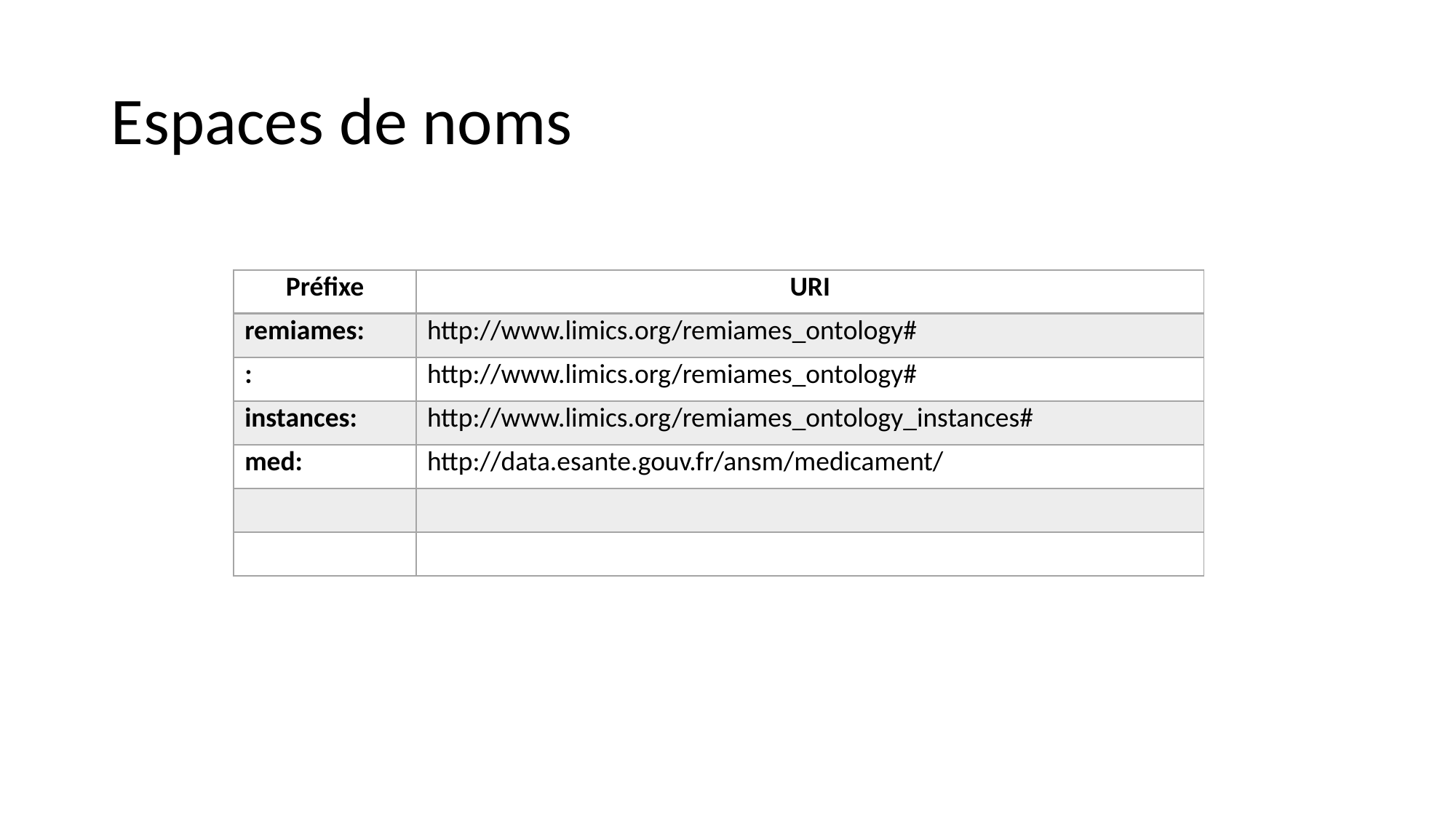

# Espaces de noms
| Préfixe | URI |
| --- | --- |
| remiames: | http://www.limics.org/remiames\_ontology# |
| : | http://www.limics.org/remiames\_ontology# |
| instances: | http://www.limics.org/remiames\_ontology\_instances# |
| med: | http://data.esante.gouv.fr/ansm/medicament/ |
|  |  |
|  |  |